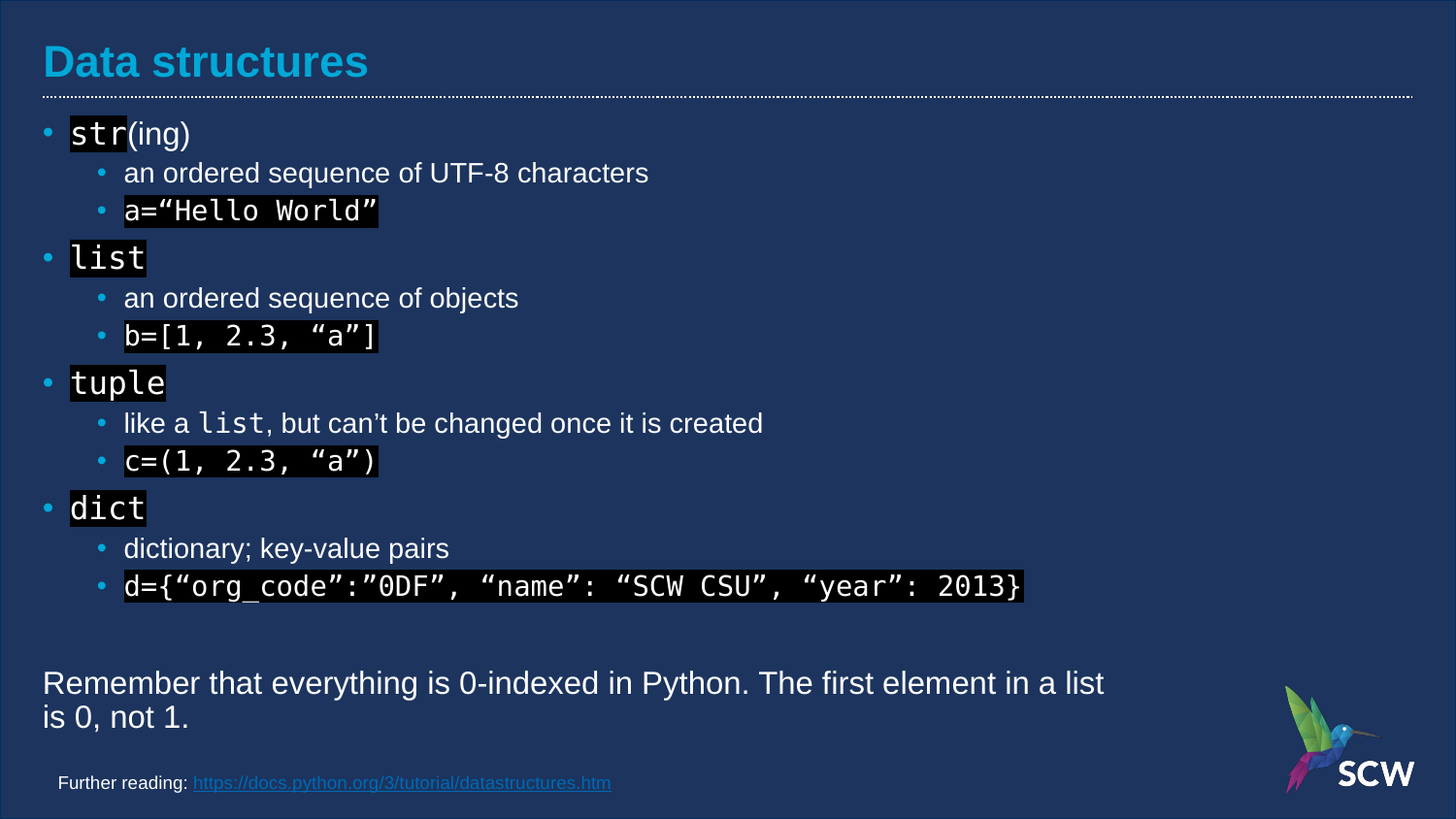

# Data structures
str(ing)
an ordered sequence of UTF-8 characters
a=“Hello World”
list
an ordered sequence of objects
b=[1, 2.3, “a”]
tuple
like a list, but can’t be changed once it is created
c=(1, 2.3, “a”)
dict
dictionary; key-value pairs
d={“org_code”:”0DF”, “name”: “SCW CSU”, “year”: 2013}

Remember that everything is 0-indexed in Python. The first element in a list is 0, not 1.
Further reading: https://docs.python.org/3/tutorial/datastructures.htm